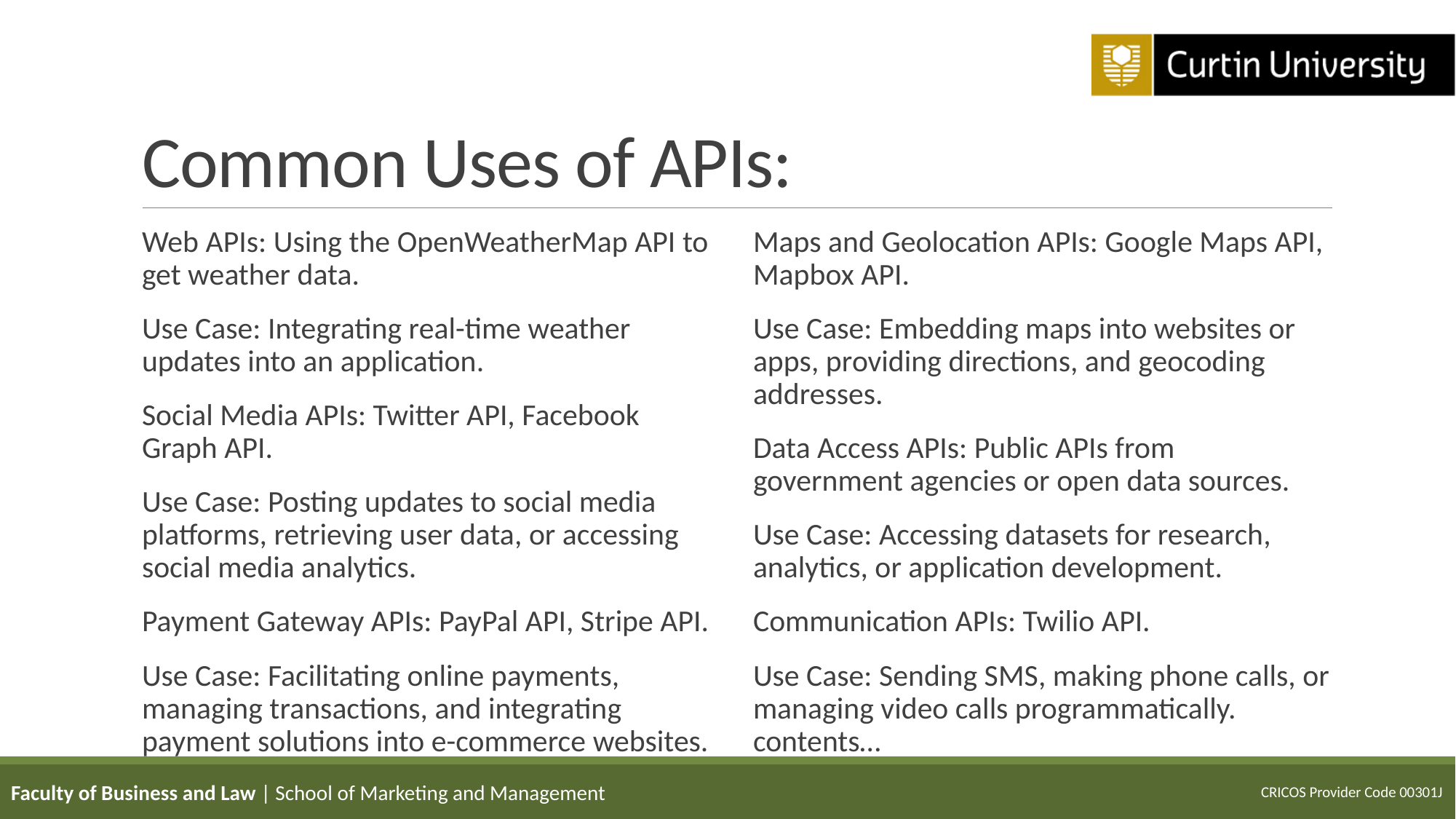

# Common Uses of APIs:
Web APIs: Using the OpenWeatherMap API to get weather data.
Use Case: Integrating real-time weather updates into an application.
Social Media APIs: Twitter API, Facebook Graph API.
Use Case: Posting updates to social media platforms, retrieving user data, or accessing social media analytics.
Payment Gateway APIs: PayPal API, Stripe API.
Use Case: Facilitating online payments, managing transactions, and integrating payment solutions into e-commerce websites.
Maps and Geolocation APIs: Google Maps API, Mapbox API.
Use Case: Embedding maps into websites or apps, providing directions, and geocoding addresses.
Data Access APIs: Public APIs from government agencies or open data sources.
Use Case: Accessing datasets for research, analytics, or application development.
Communication APIs: Twilio API.
Use Case: Sending SMS, making phone calls, or managing video calls programmatically. contents…
Faculty of Business and Law | School of Marketing and Management